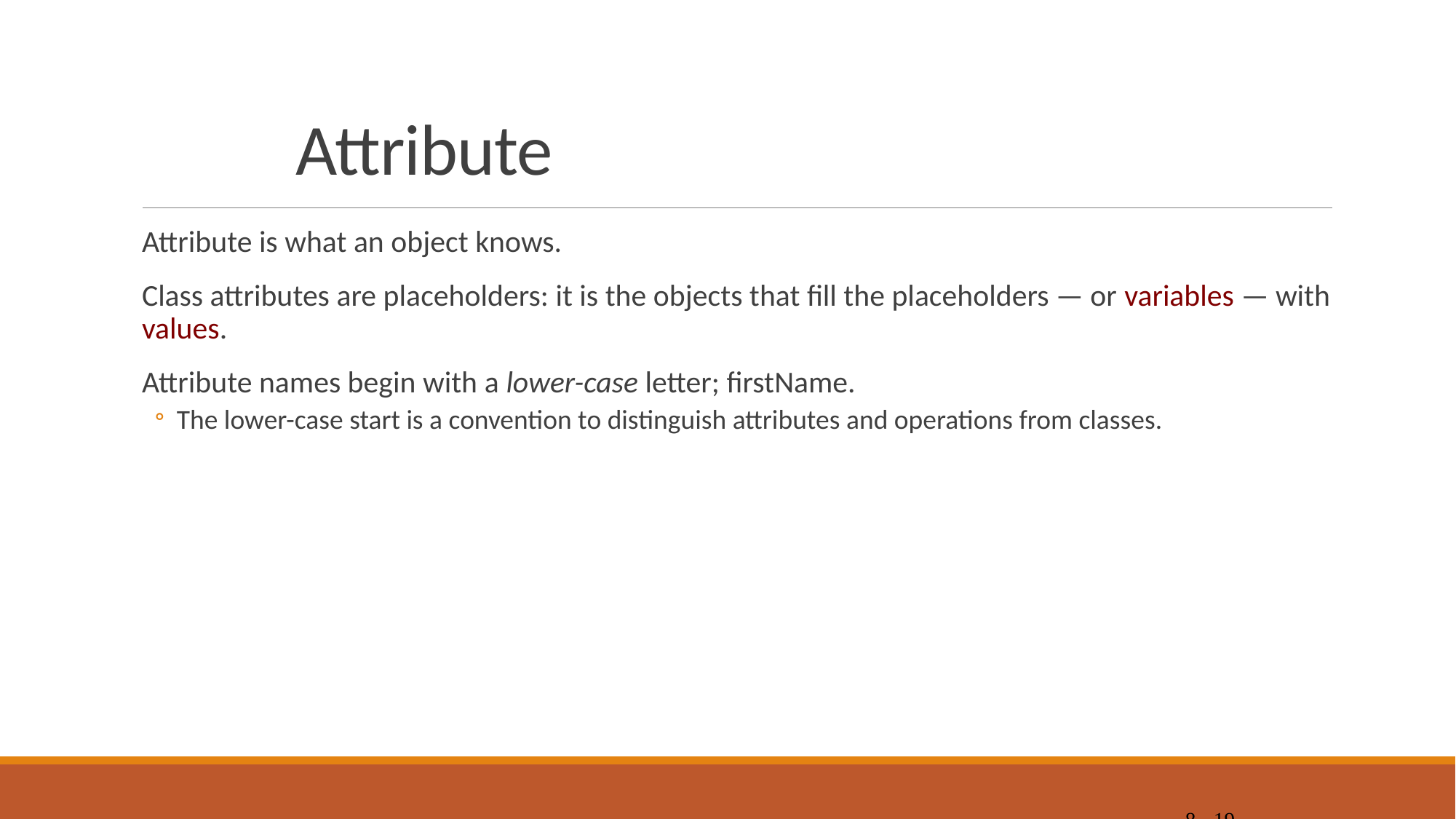

# Attribute
Attribute is what an object knows.
Class attributes are placeholders: it is the objects that fill the placeholders — or variables — with values.
Attribute names begin with a lower-case letter; firstName.
The lower-case start is a convention to distinguish attributes and operations from classes.
8 - 19